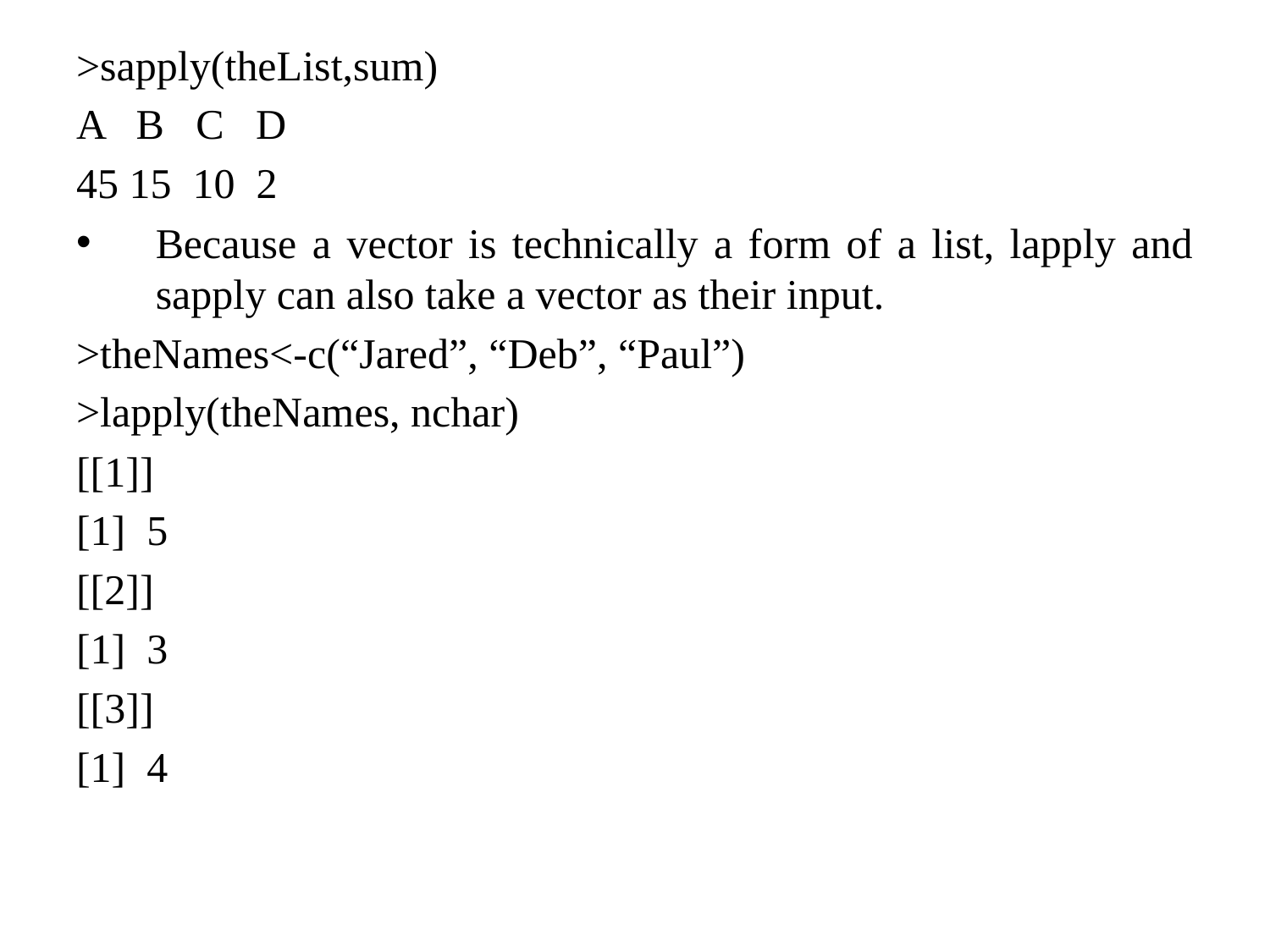

>sapply(theList,sum)
A   B   C   D
45 15  10  2
Because a vector is technically a form of a list, lapply and sapply can also take a vector as their input.
>theNames<-c(“Jared”, “Deb”, “Paul”)
>lapply(theNames, nchar)
[[1]]
[1]  5
[[2]]
[1]  3
[[3]]
[1]  4